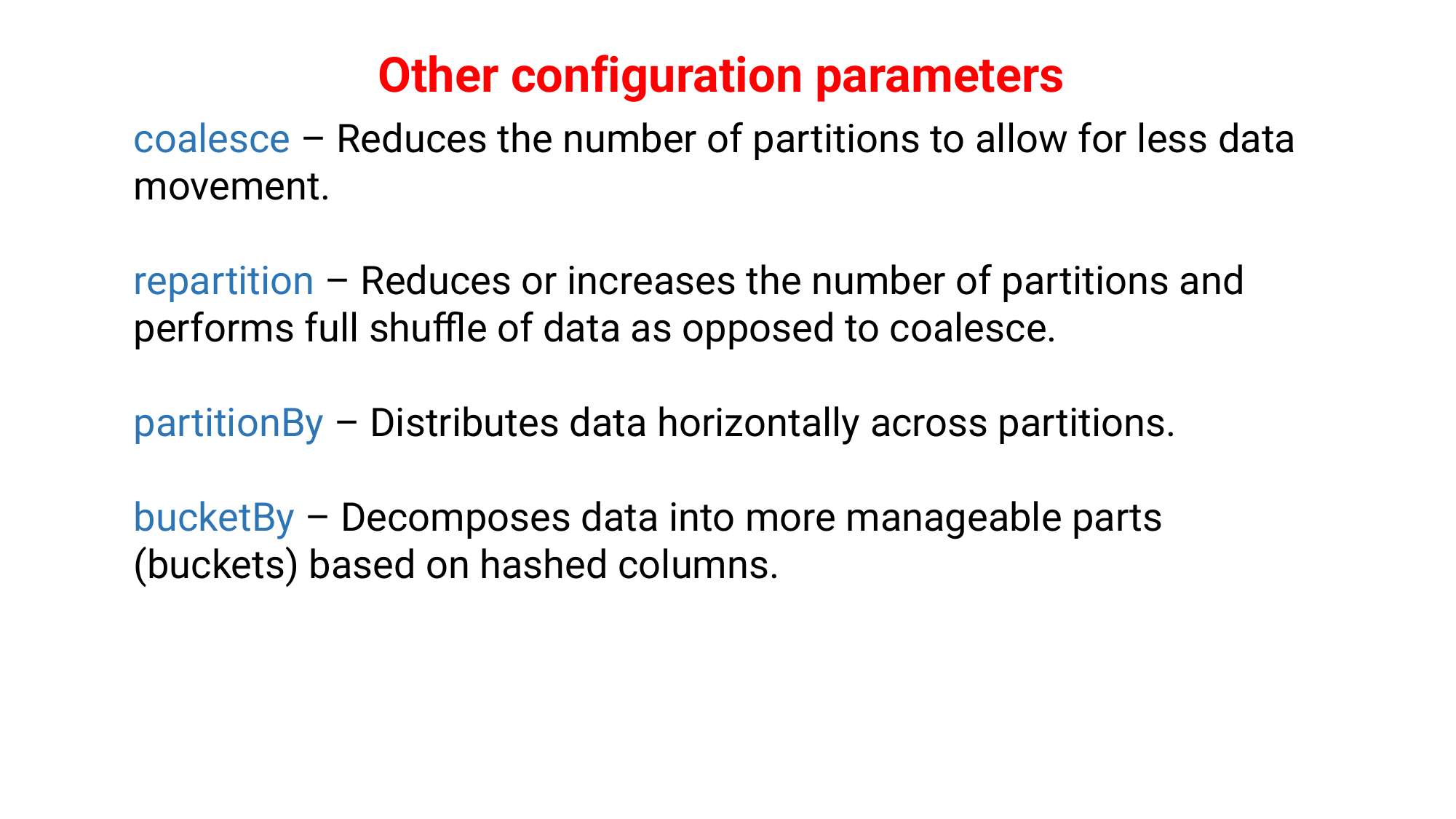

Other configuration parameters
coalesce – Reduces the number of partitions to allow for less data movement.

repartition – Reduces or increases the number of partitions and performs full shuffle of data as opposed to coalesce.

partitionBy – Distributes data horizontally across partitions.

bucketBy – Decomposes data into more manageable parts (buckets) based on hashed columns.